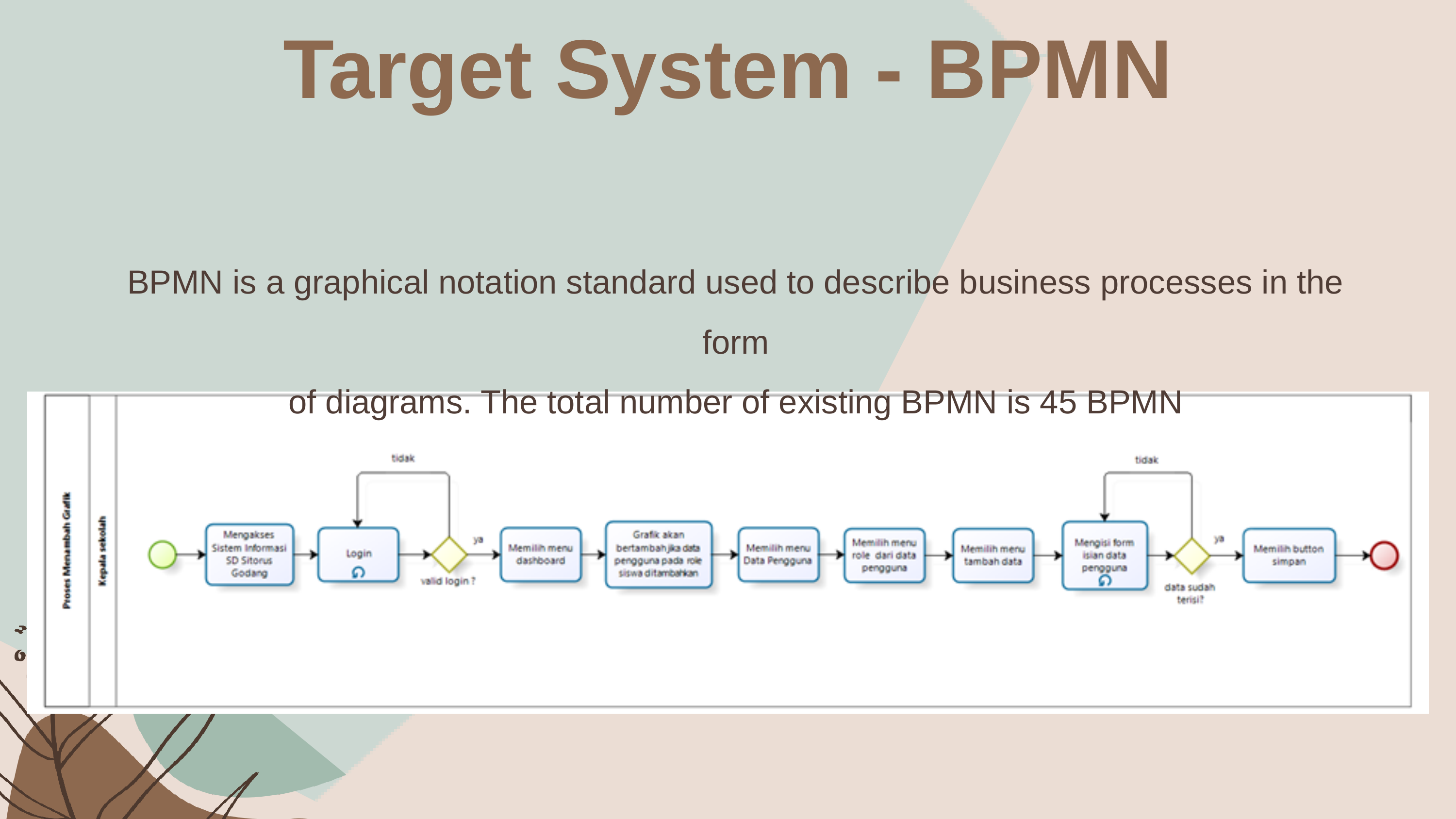

Target System - BPMN
BPMN is a graphical notation standard used to describe business processes in the form
of diagrams. The total number of existing BPMN is 45 BPMN